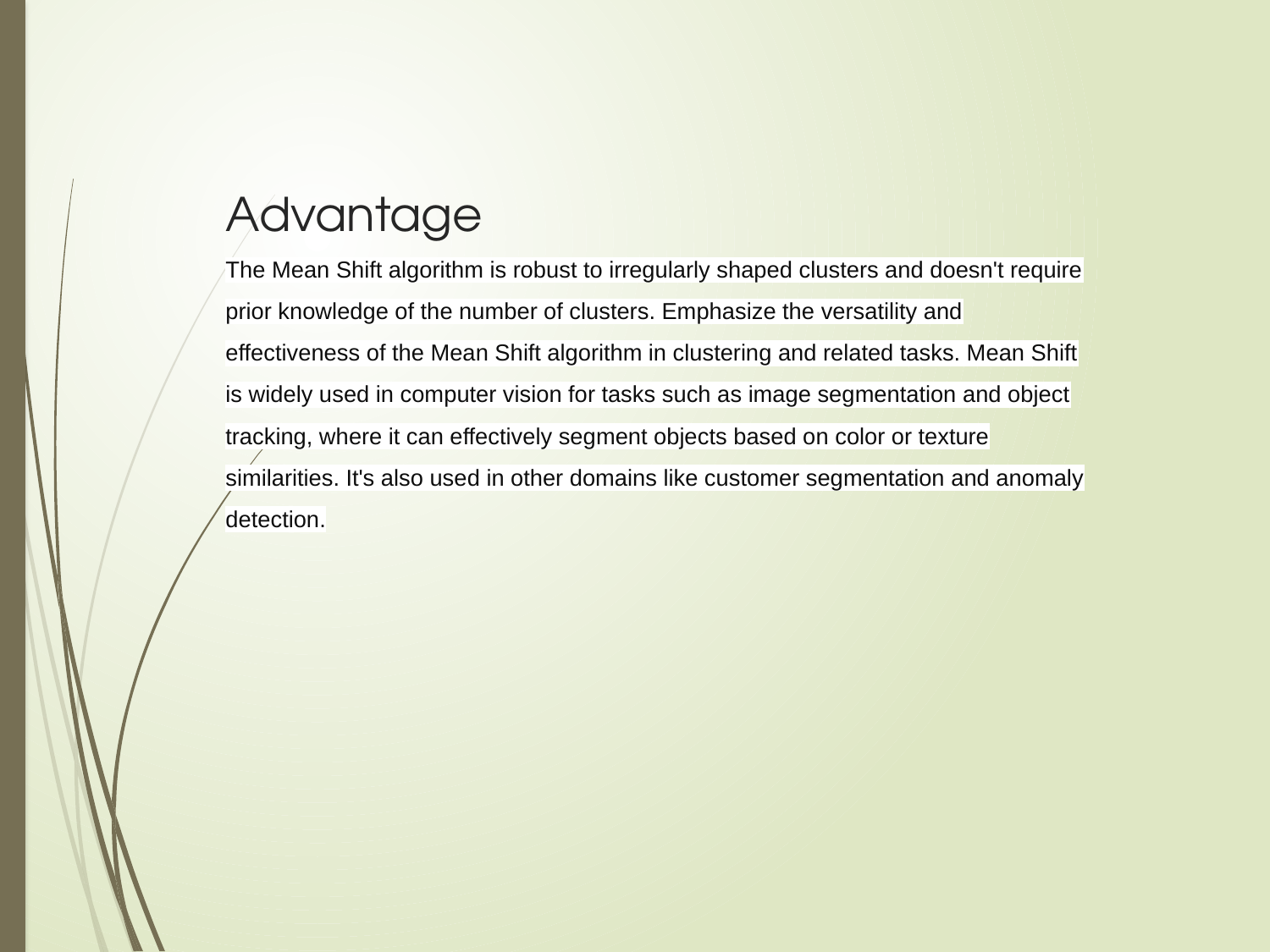

# Advantage The Mean Shift algorithm is robust to irregularly shaped clusters and doesn't require prior knowledge of the number of clusters. Emphasize the versatility and effectiveness of the Mean Shift algorithm in clustering and related tasks. Mean Shift is widely used in computer vision for tasks such as image segmentation and object tracking, where it can effectively segment objects based on color or texture similarities. It's also used in other domains like customer segmentation and anomaly detection.